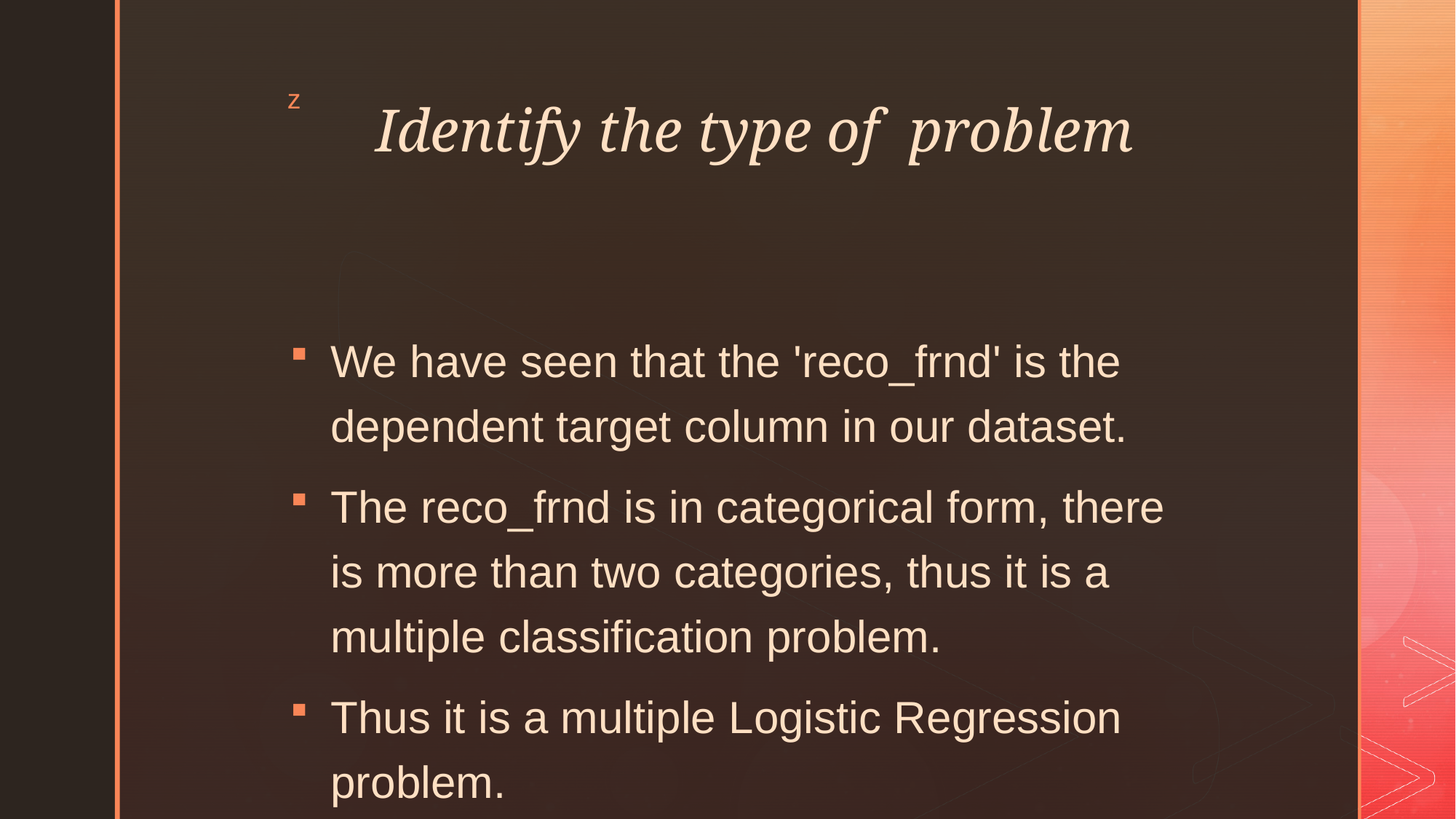

# Identify the type of  problem
We have seen that the 'reco_frnd' is the dependent target column in our dataset.
The reco_frnd is in categorical form, there is more than two categories, thus it is a multiple classification problem.
Thus it is a multiple Logistic Regression problem.